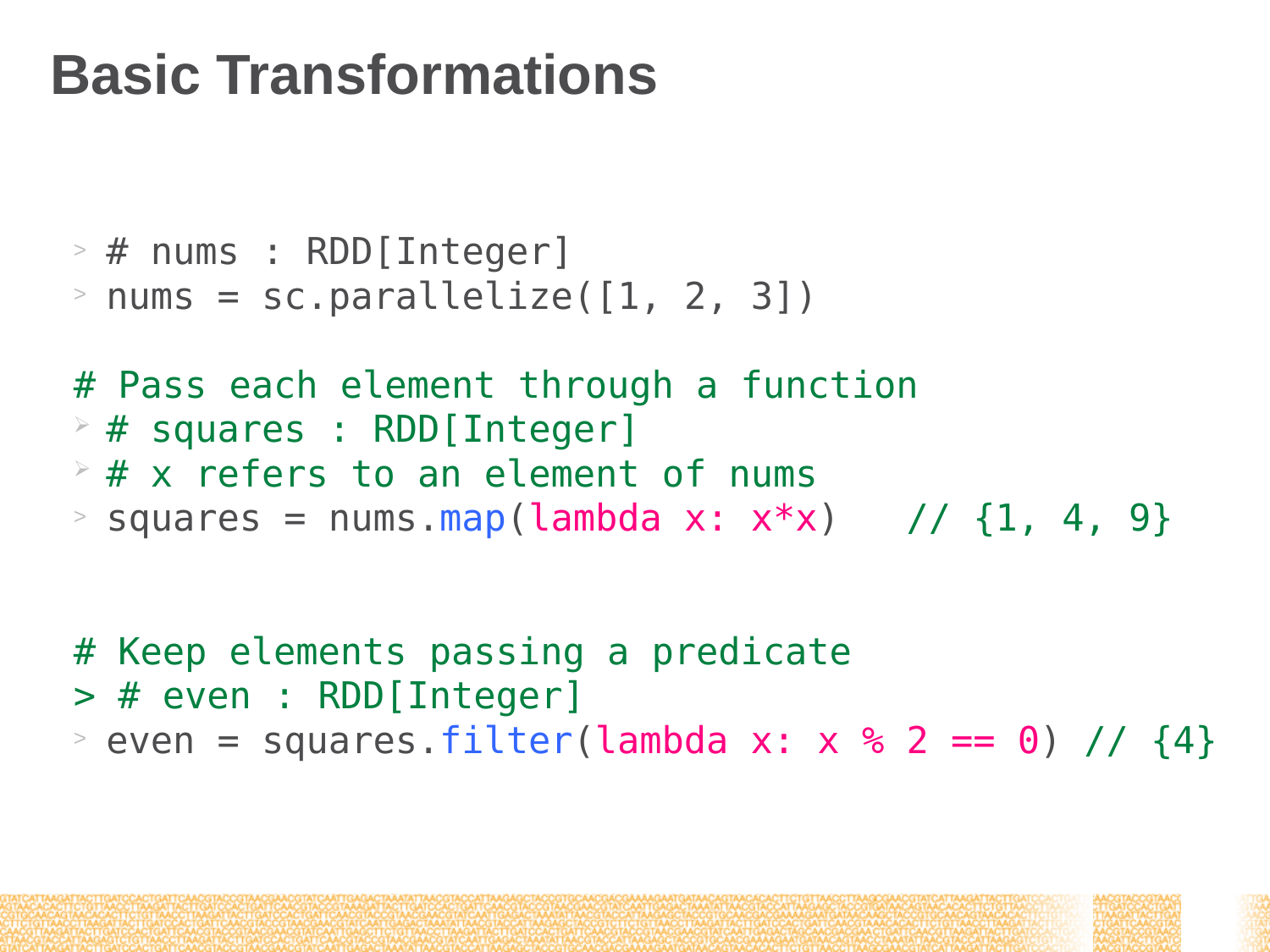

# Basic Transformations
# nums : RDD[Integer]
nums = sc.parallelize([1, 2, 3])
# Pass each element through a function
# squares : RDD[Integer]
# x refers to an element of nums
squares = nums.map(lambda x: x*x)   // {1, 4, 9}

# Keep elements passing a predicate
> # even : RDD[Integer]
even = squares.filter(lambda x: x % 2 == 0) // {4}